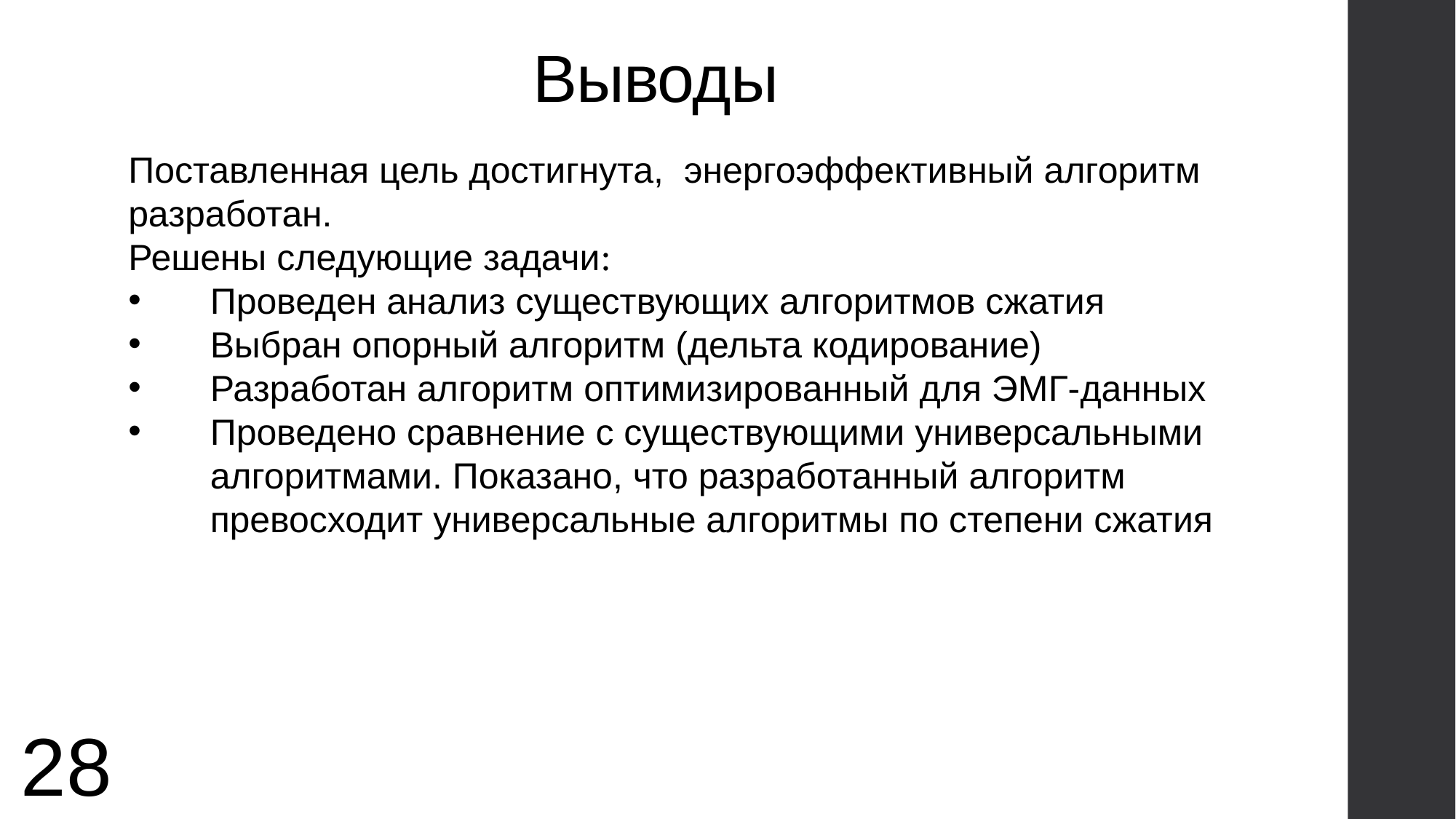

# Выводы
Поставленная цель достигнута,  энергоэффективный алгоритм разработан.
Решены следующие задачи:
Проведен анализ существующих алгоритмов сжатия
Выбран опорный алгоритм (дельта кодирование)
Разработан алгоритм оптимизированный для ЭМГ-данных
Проведено сравнение с существующими универсальными алгоритмами. Показано, что разработанный алгоритм превосходит универсальные алгоритмы по степени сжатия
28